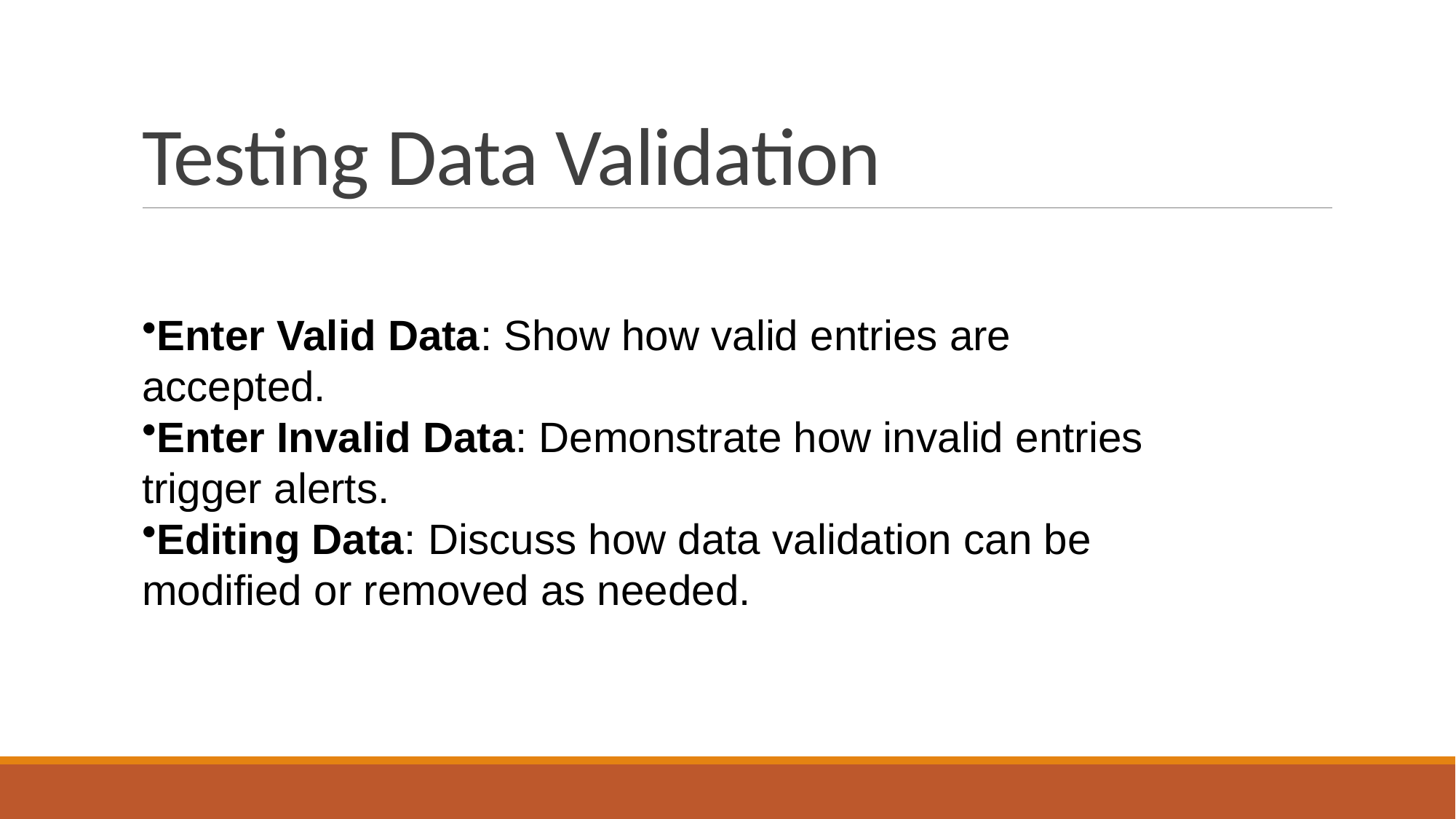

# Testing Data Validation
Enter Valid Data: Show how valid entries are accepted.
Enter Invalid Data: Demonstrate how invalid entries trigger alerts.
Editing Data: Discuss how data validation can be modified or removed as needed.